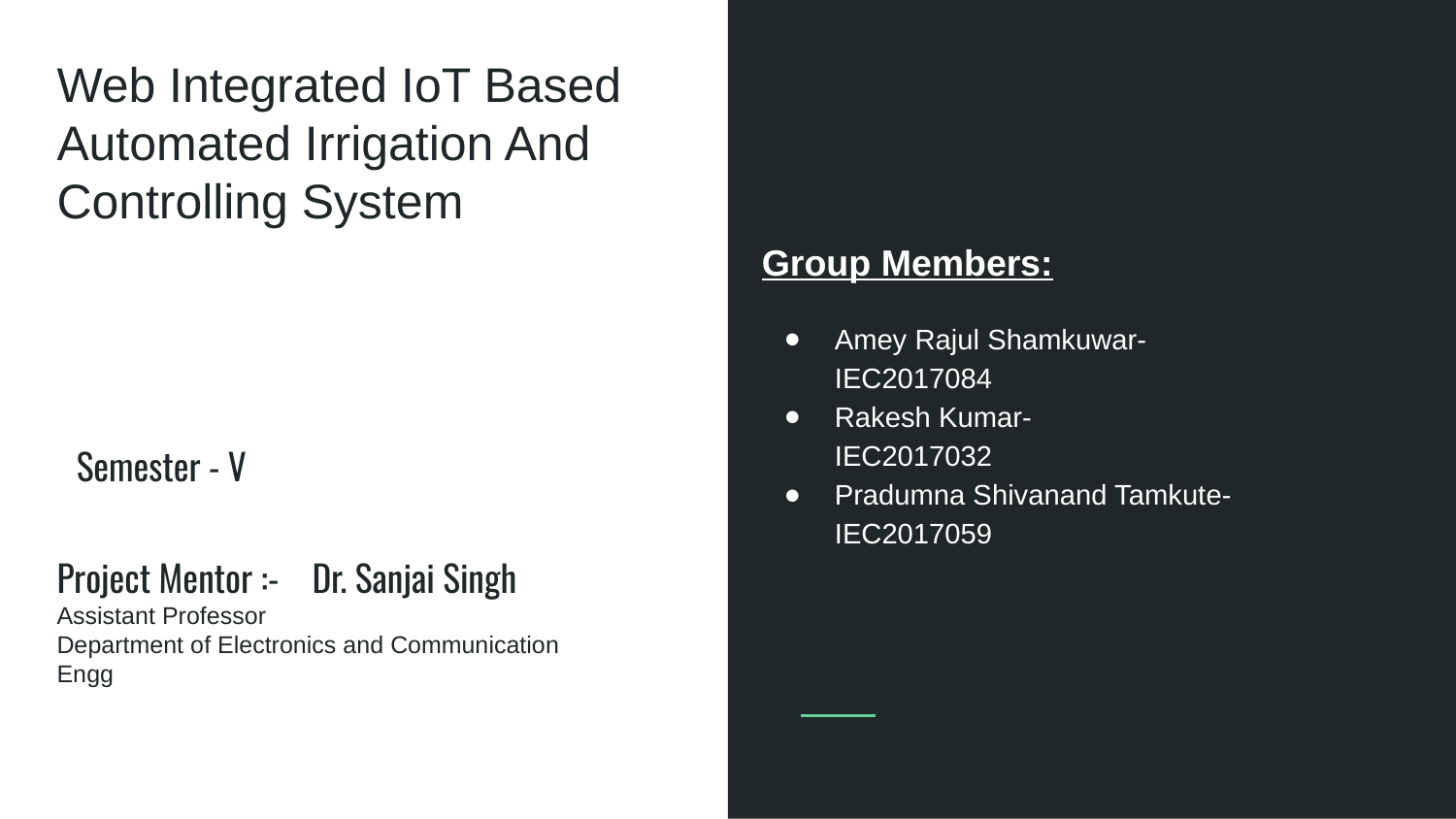

# Web Integrated IoT Based Automated Irrigation And Controlling System
Group Members:
Amey Rajul Shamkuwar-	    IEC2017084
Rakesh Kumar- 		    IEC2017032
Pradumna Shivanand Tamkute- IEC2017059
Semester - V
Project Mentor :-    Dr. Sanjai Singh
Assistant Professor
Department of Electronics and Communication Engg